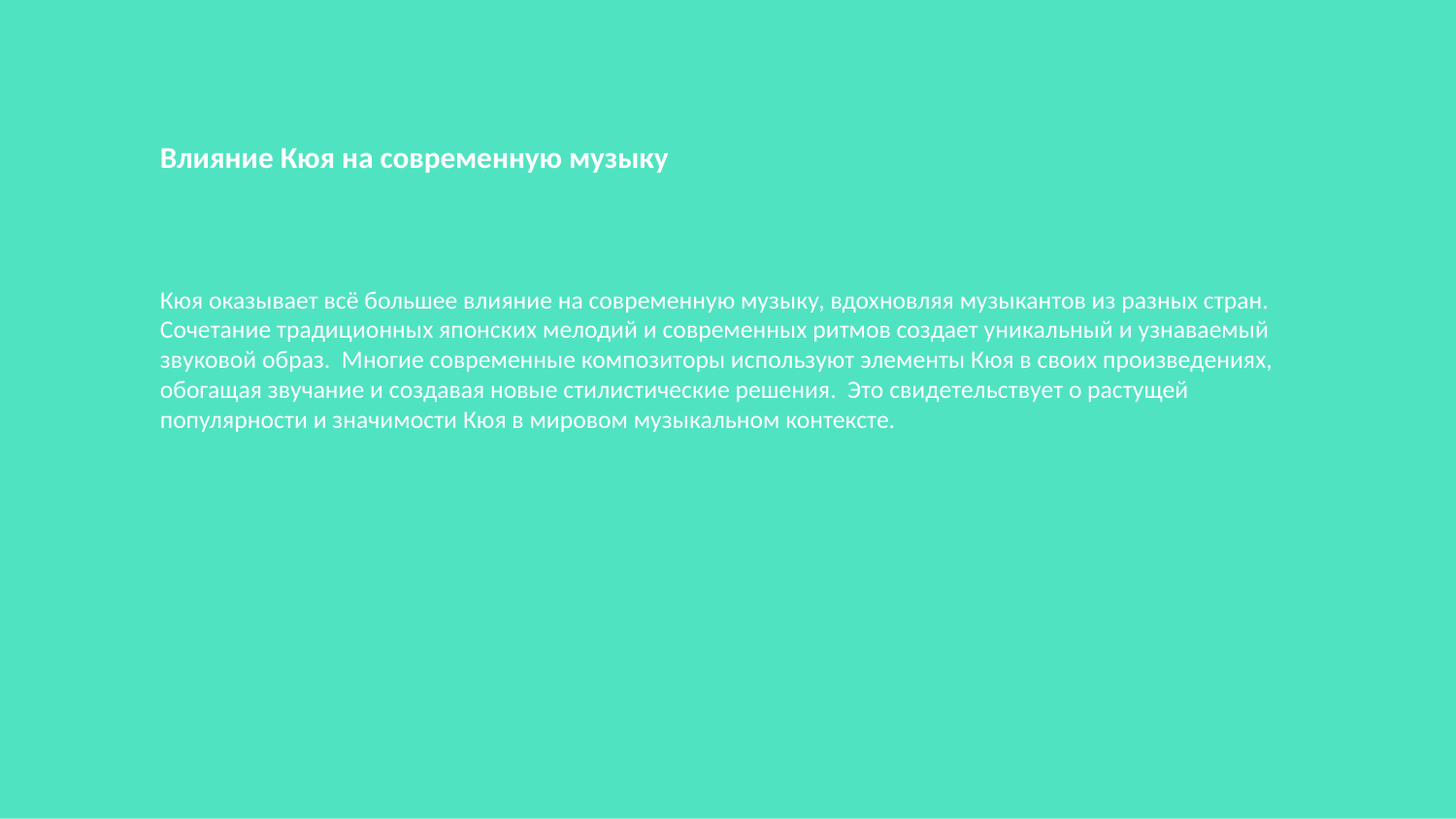

Влияние Кюя на современную музыку
Кюя оказывает всё большее влияние на современную музыку, вдохновляя музыкантов из разных стран.  Сочетание традиционных японских мелодий и современных ритмов создает уникальный и узнаваемый звуковой образ.  Многие современные композиторы используют элементы Кюя в своих произведениях,  обогащая звучание и создавая новые стилистические решения.  Это свидетельствует о растущей популярности и значимости Кюя в мировом музыкальном контексте.